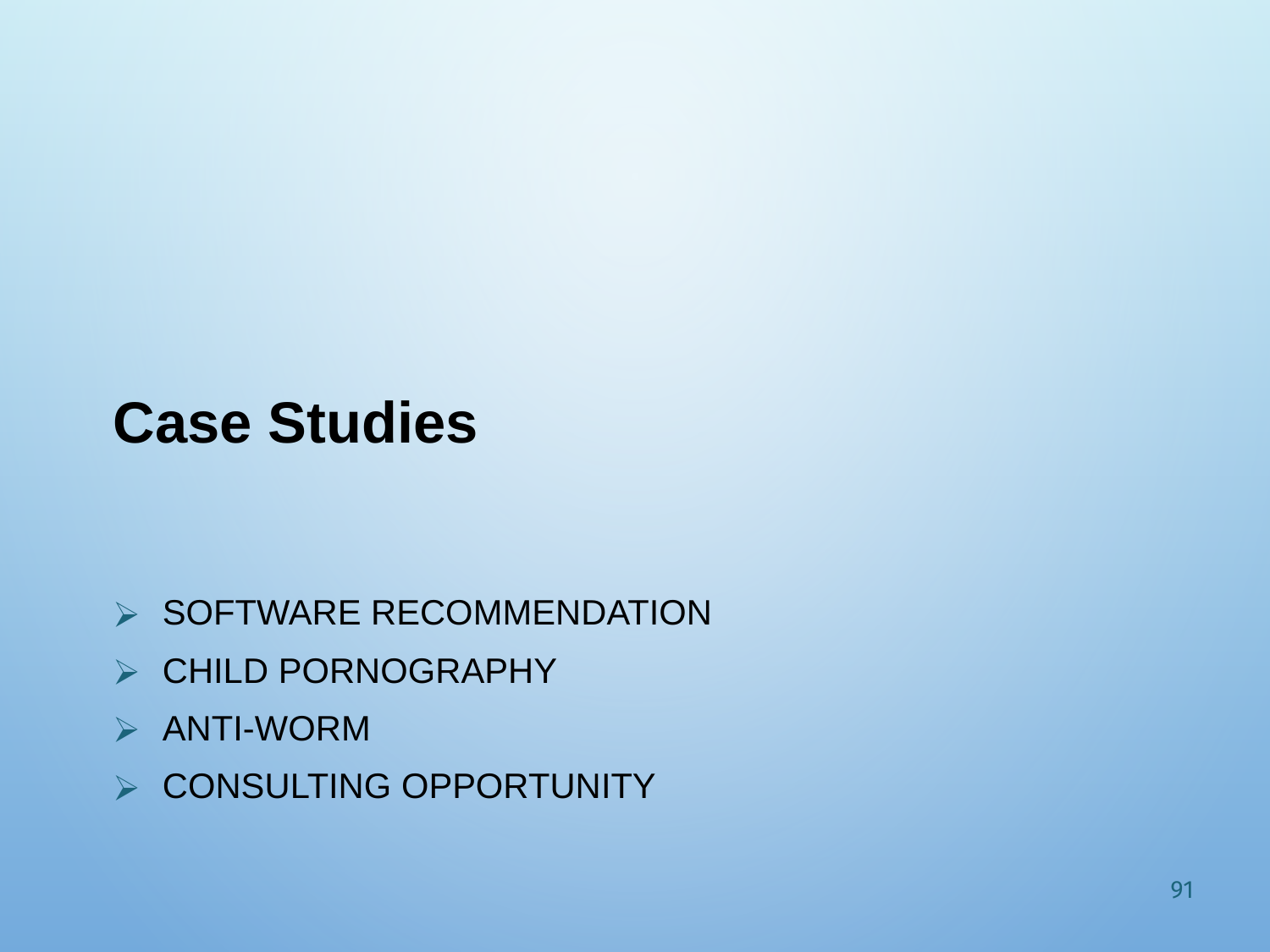

# Case Studies
Software Recommendation
Child Pornography
Anti-Worm
Consulting Opportunity
91